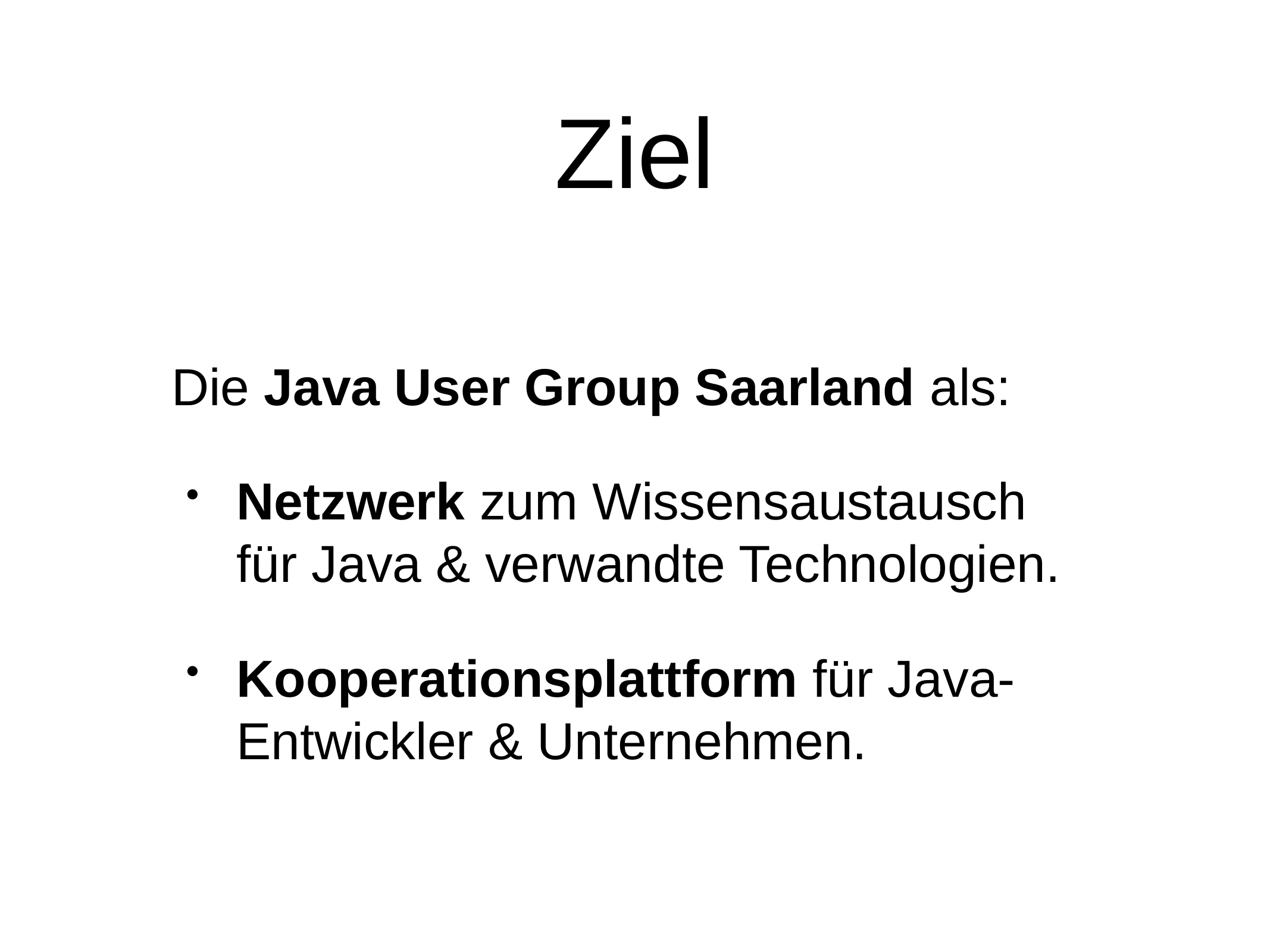

Ziel
  Die Java User Group Saarland als:
Netzwerk zum Wissensaustausch
für Java & verwandte Technologien.
Kooperationsplattform für Java-Entwickler & Unternehmen.